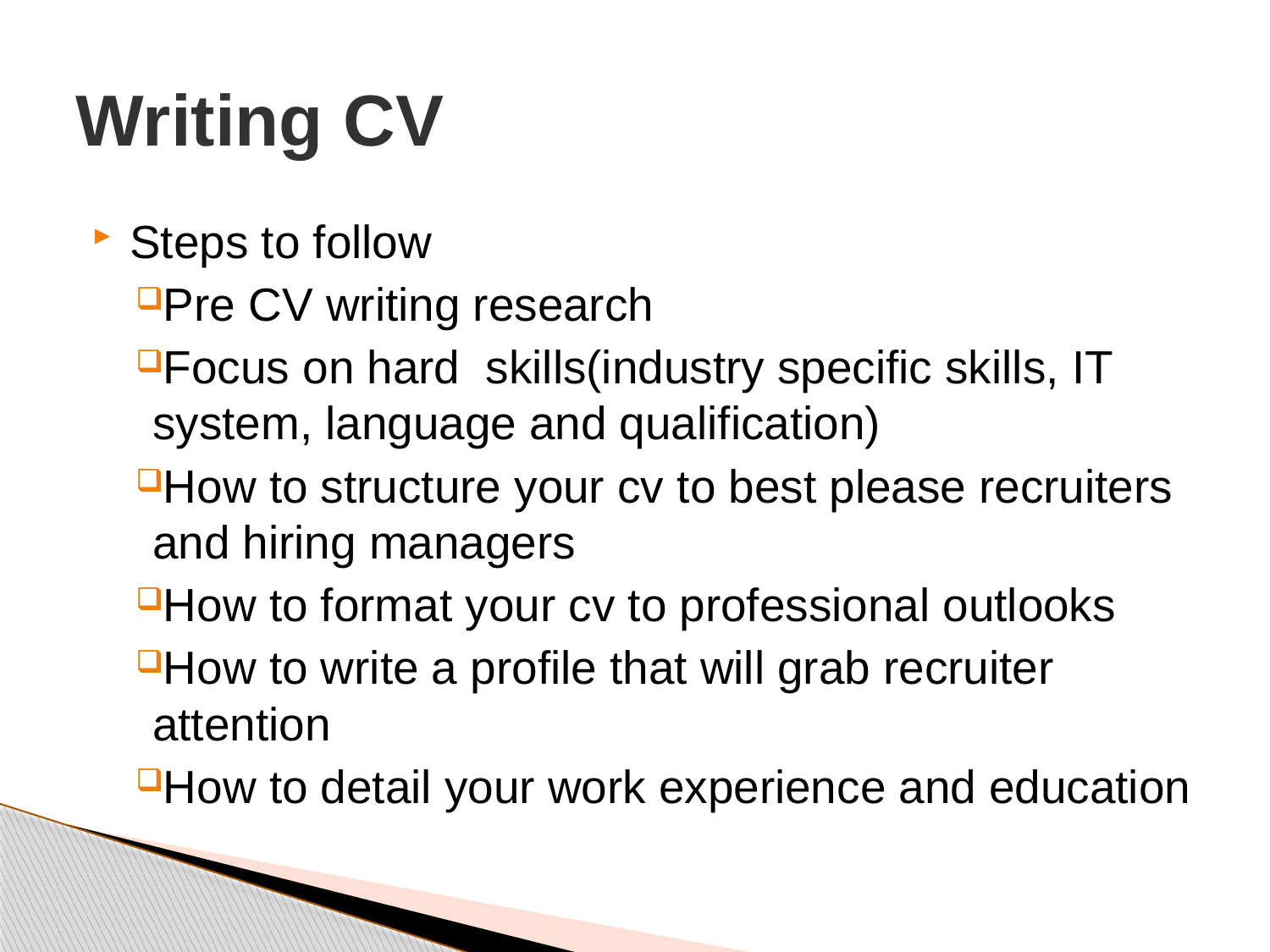

# Writing CV
Steps to follow
Pre CV writing research
Focus on hard  skills(industry specific skills, IT system, language and qualification)
How to structure your cv to best please recruiters and hiring managers
How to format your cv to professional outlooks
How to write a profile that will grab recruiter attention
How to detail your work experience and education